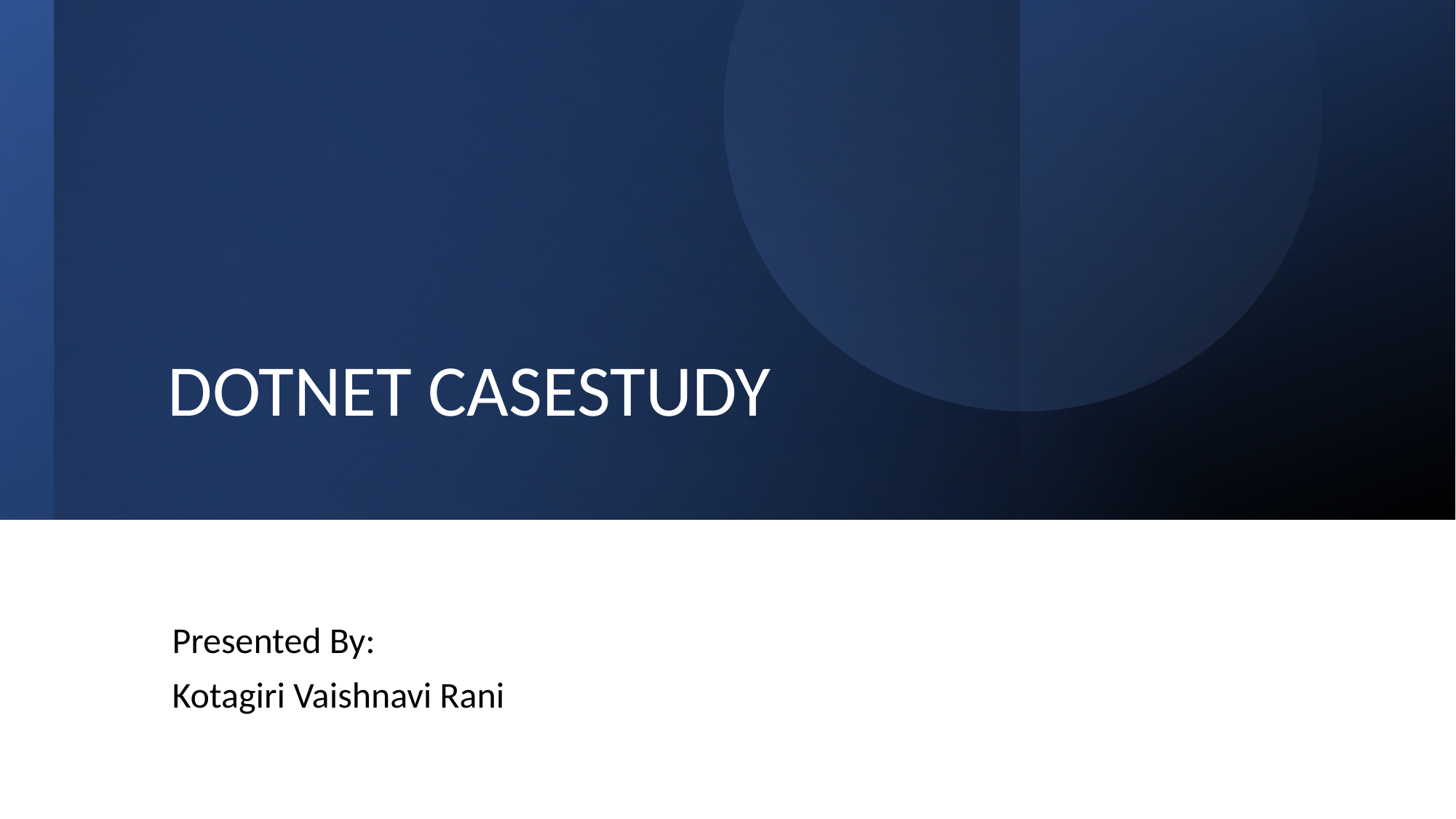

# DOTNET CASESTUDY
Presented By:
Kotagiri Vaishnavi Rani